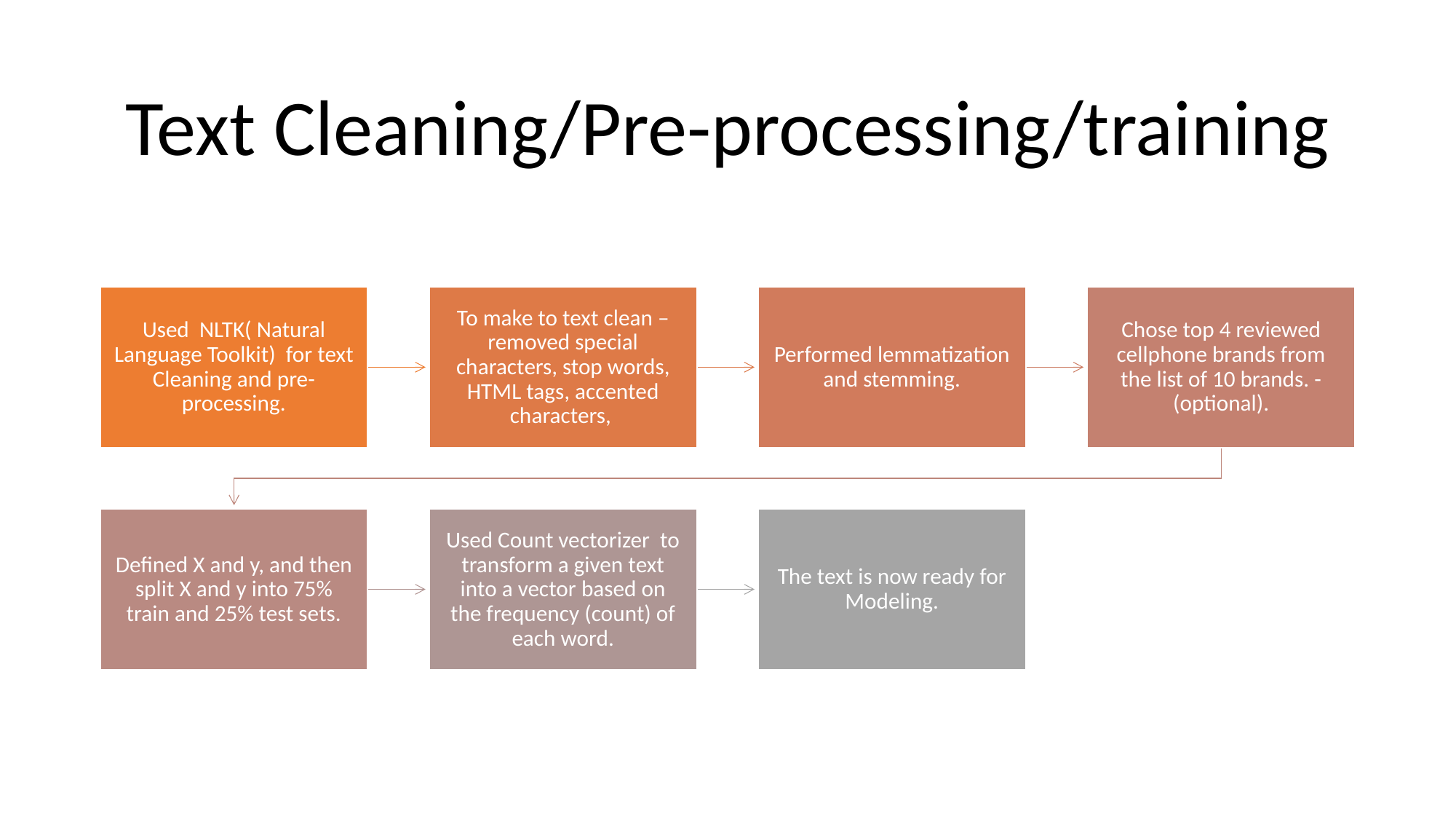

# Text Cleaning/Pre-processing/training

Used  NLTK( Natural Language Toolkit)  for text Cleaning and pre-processing.

To make to text clean – removed special characters, stop words, HTML tags, accented characters,

Performed lemmatization and stemming.

Chose top 4 reviewed cellphone brands from the list of 10 brands. - (optional).

Defined X and y, and then split X and y into 75% train and 25% test sets.

Used Count vectorizer  to transform a given text into a vector based on the frequency (count) of each word.
The text is now ready for Modeling.